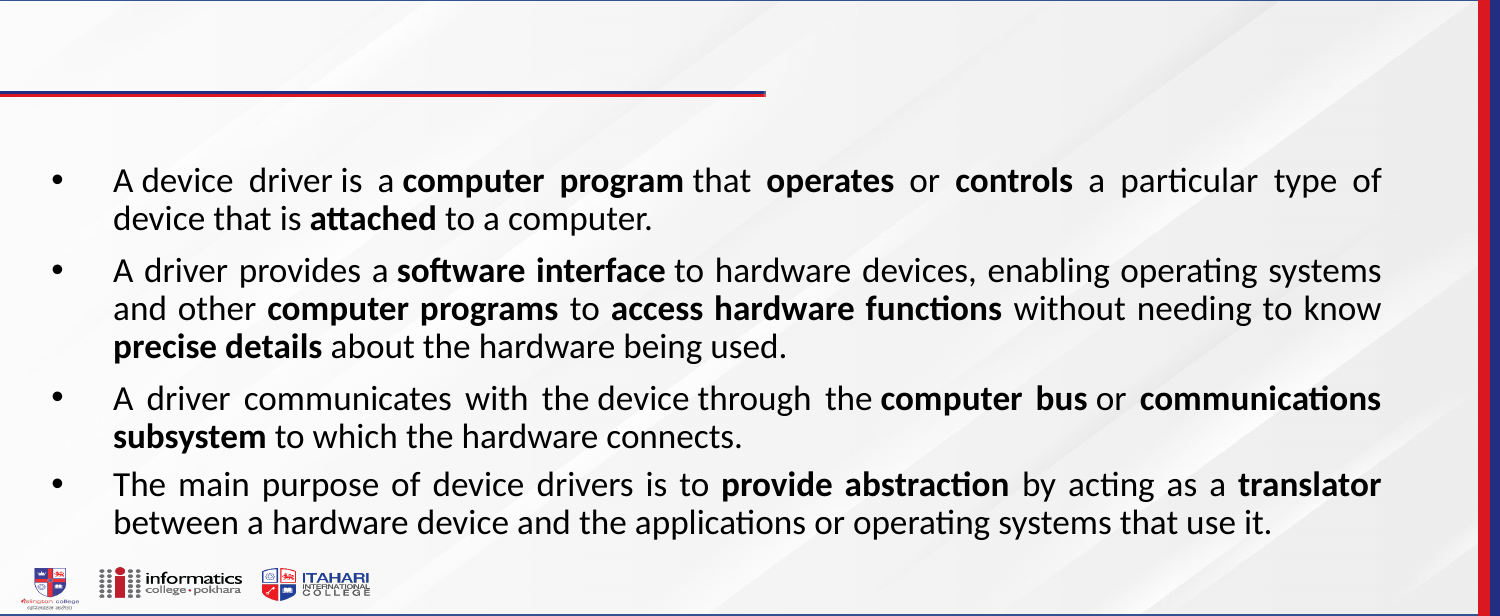

#
A device driver is a computer program that operates or controls a particular type of device that is attached to a computer.
A driver provides a software interface to hardware devices, enabling operating systems and other computer programs to access hardware functions without needing to know precise details about the hardware being used.
A driver communicates with the device through the computer bus or communications subsystem to which the hardware connects.
The main purpose of device drivers is to provide abstraction by acting as a translator between a hardware device and the applications or operating systems that use it.